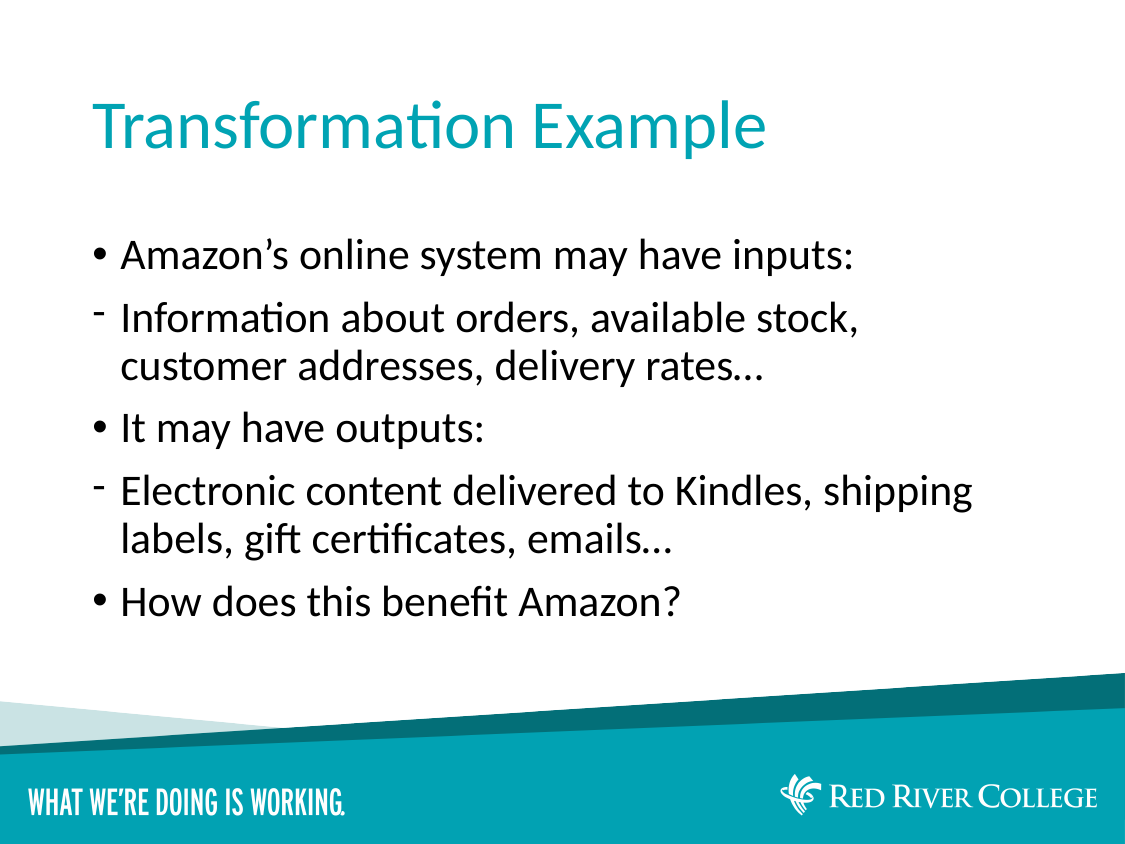

# Transformation Example
Amazon’s online system may have inputs:
Information about orders, available stock, customer addresses, delivery rates…
It may have outputs:
Electronic content delivered to Kindles, shipping labels, gift certificates, emails…
How does this benefit Amazon?